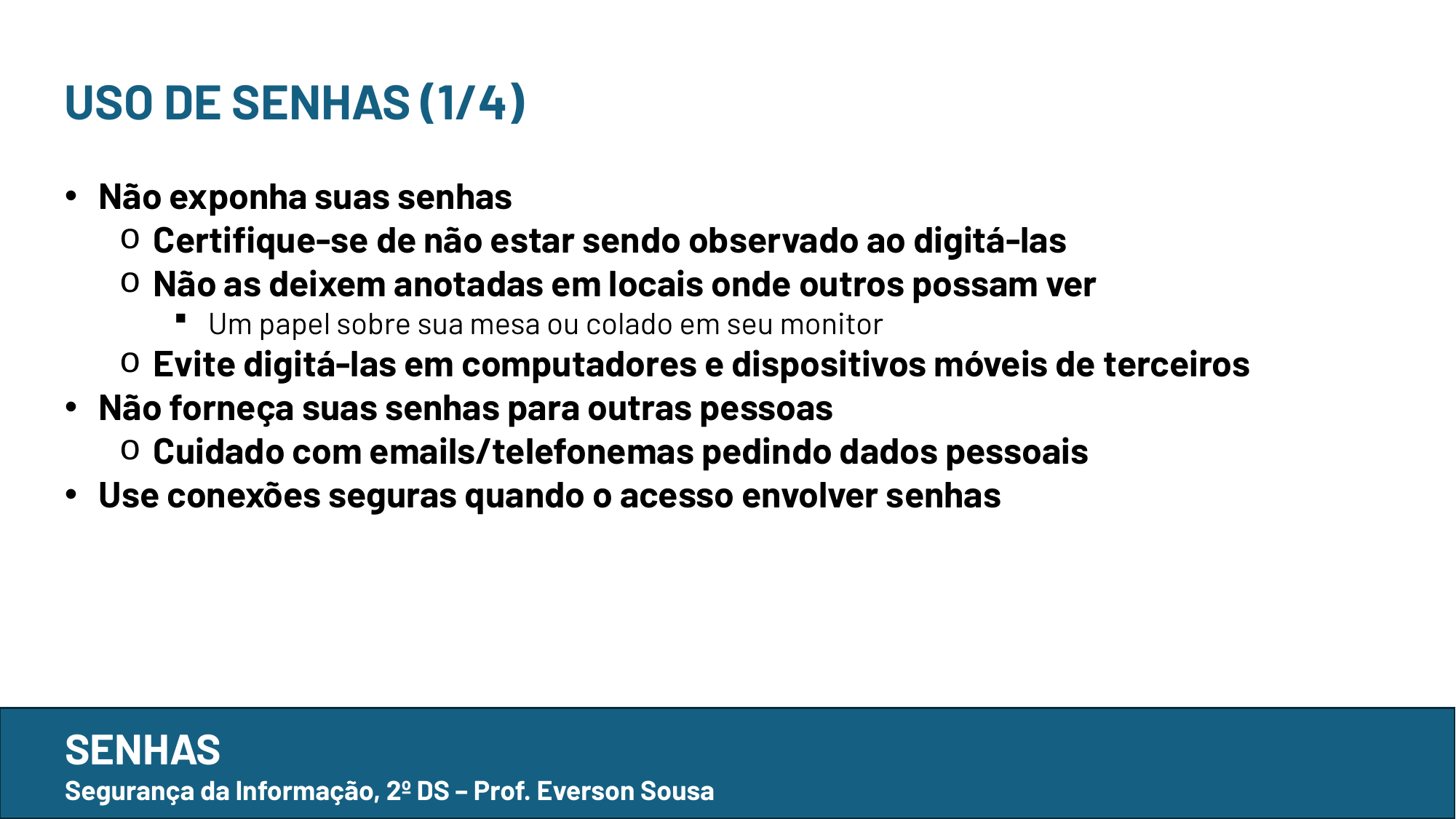

USO DE SENHAS (1/4)

Não exponha suas senhas
Certifique-se de não estar sendo observado ao digitá-las
Não as deixem anotadas em locais onde outros possam ver
Um papel sobre sua mesa ou colado em seu monitor
Evite digitá-las em computadores e dispositivos móveis de terceiros
Não forneça suas senhas para outras pessoas
Cuidado com emails/telefonemas pedindo dados pessoais
Use conexões seguras quando o acesso envolver senhas

SENHAS
Segurança da Informação, 2º DS – Prof. Everson Sousa